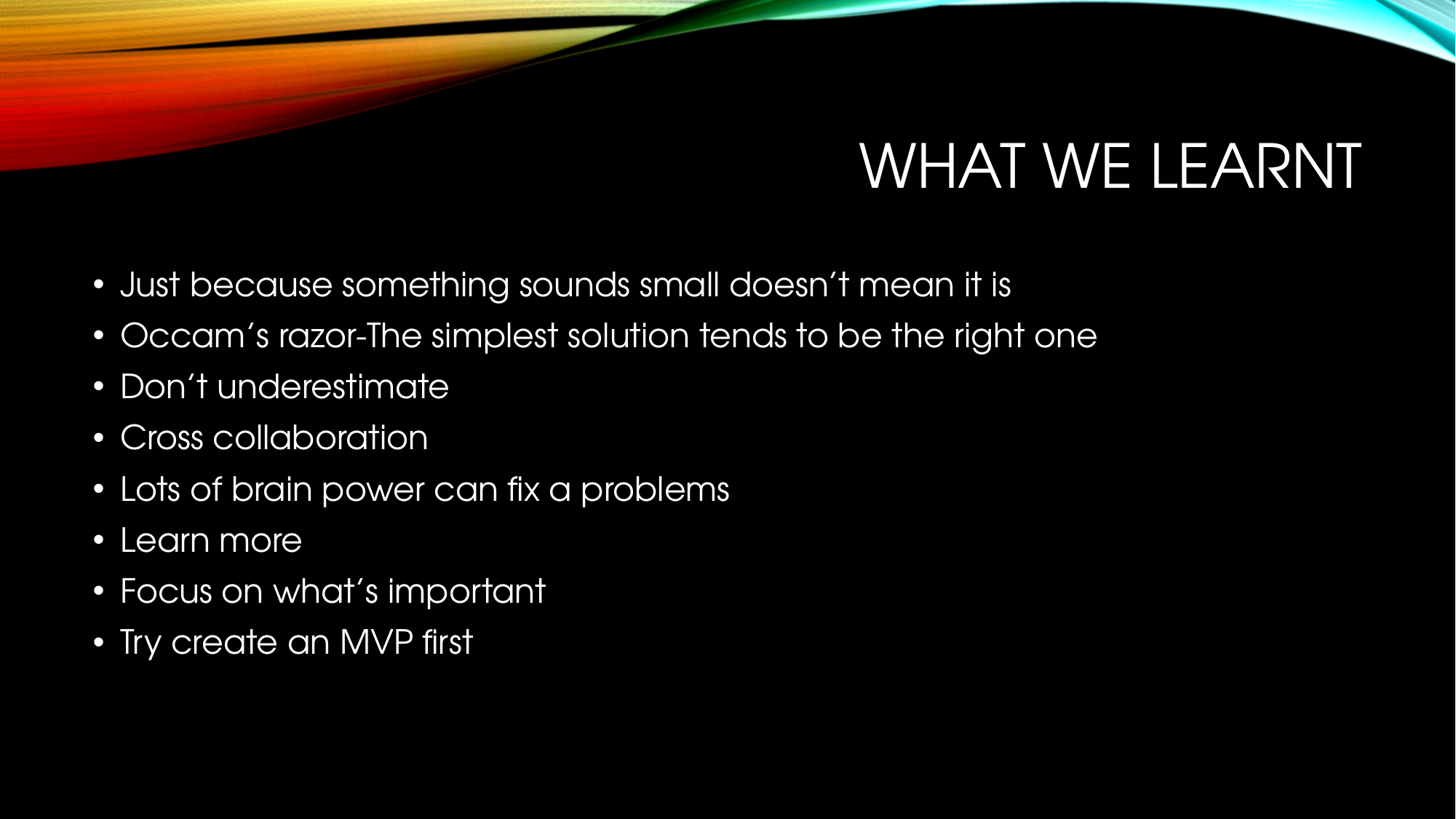

# What we learnt
Just because something sounds small doesn’t mean it is
Occam’s razor-The simplest solution tends to be the right one
Don’t underestimate
Cross collaboration
Lots of brain power can fix a problems
Learn more
Focus on what’s important
Try create an MVP first